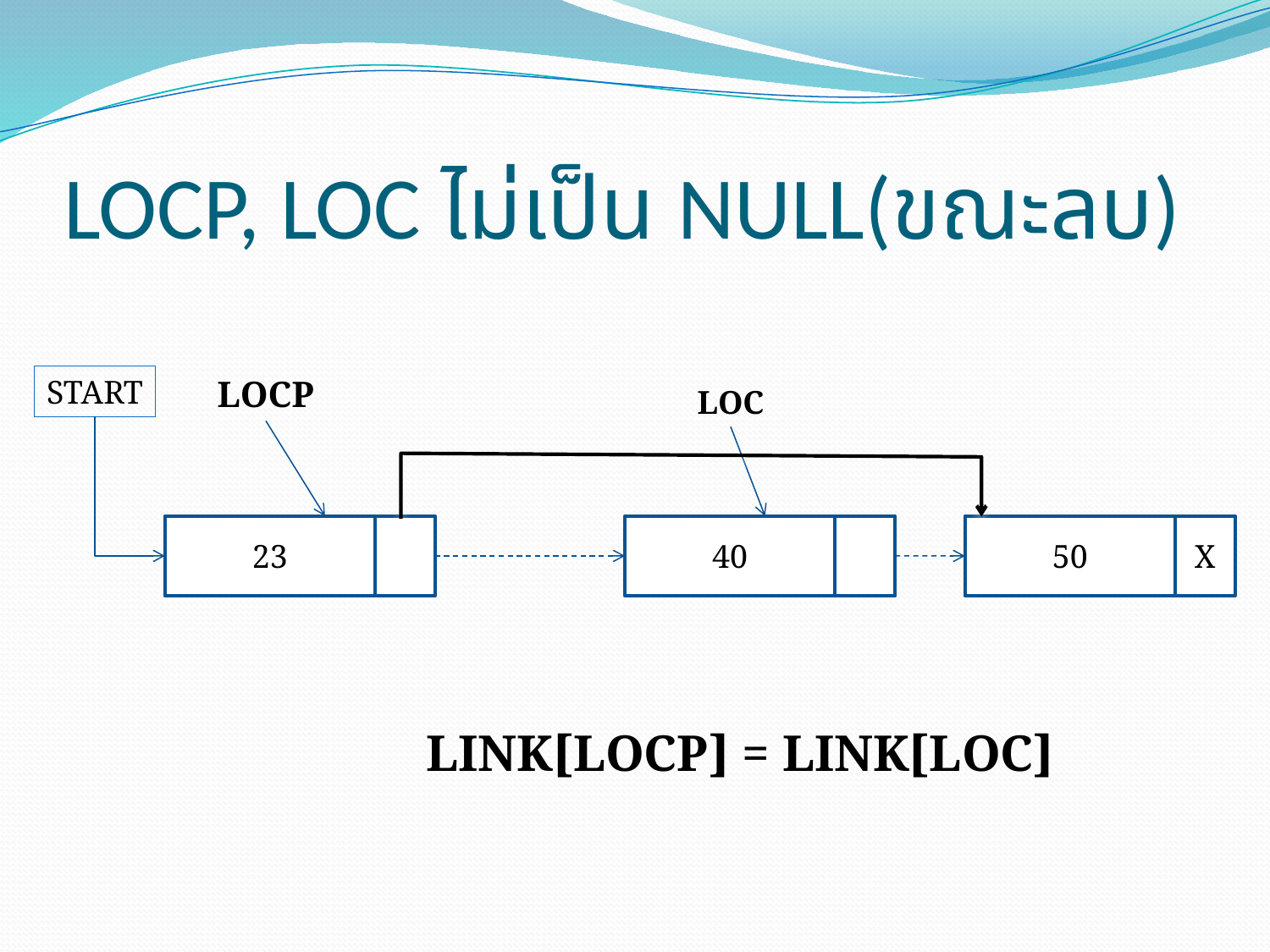

# LOCP, LOC ไม่เป็น NULL(ขณะลบ)

START
LOCP
LOC

23

40

50
X
LINK[LOCP] = LINK[LOC]